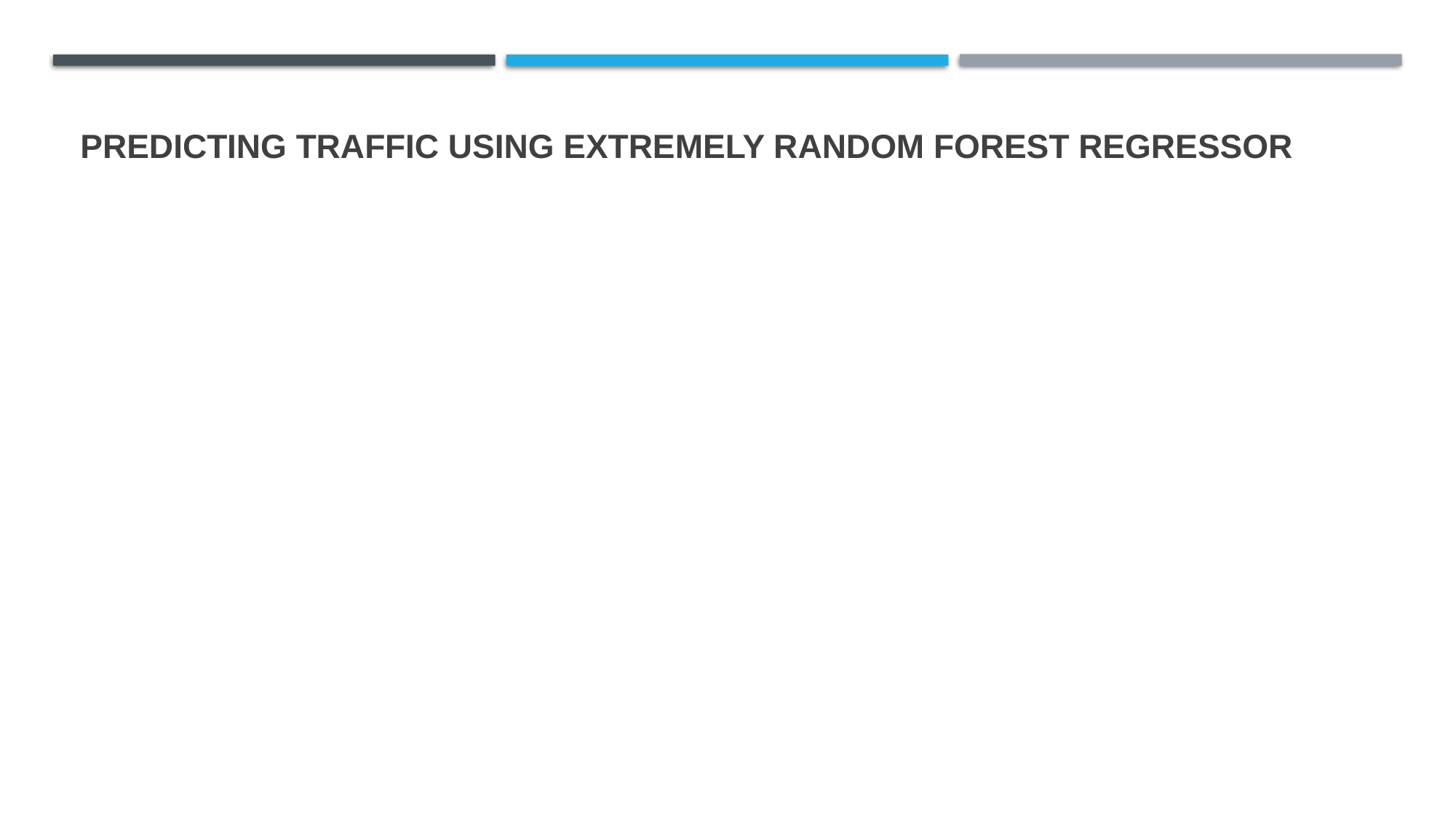

# Predicting traffic using Extremely Random Forest regressor